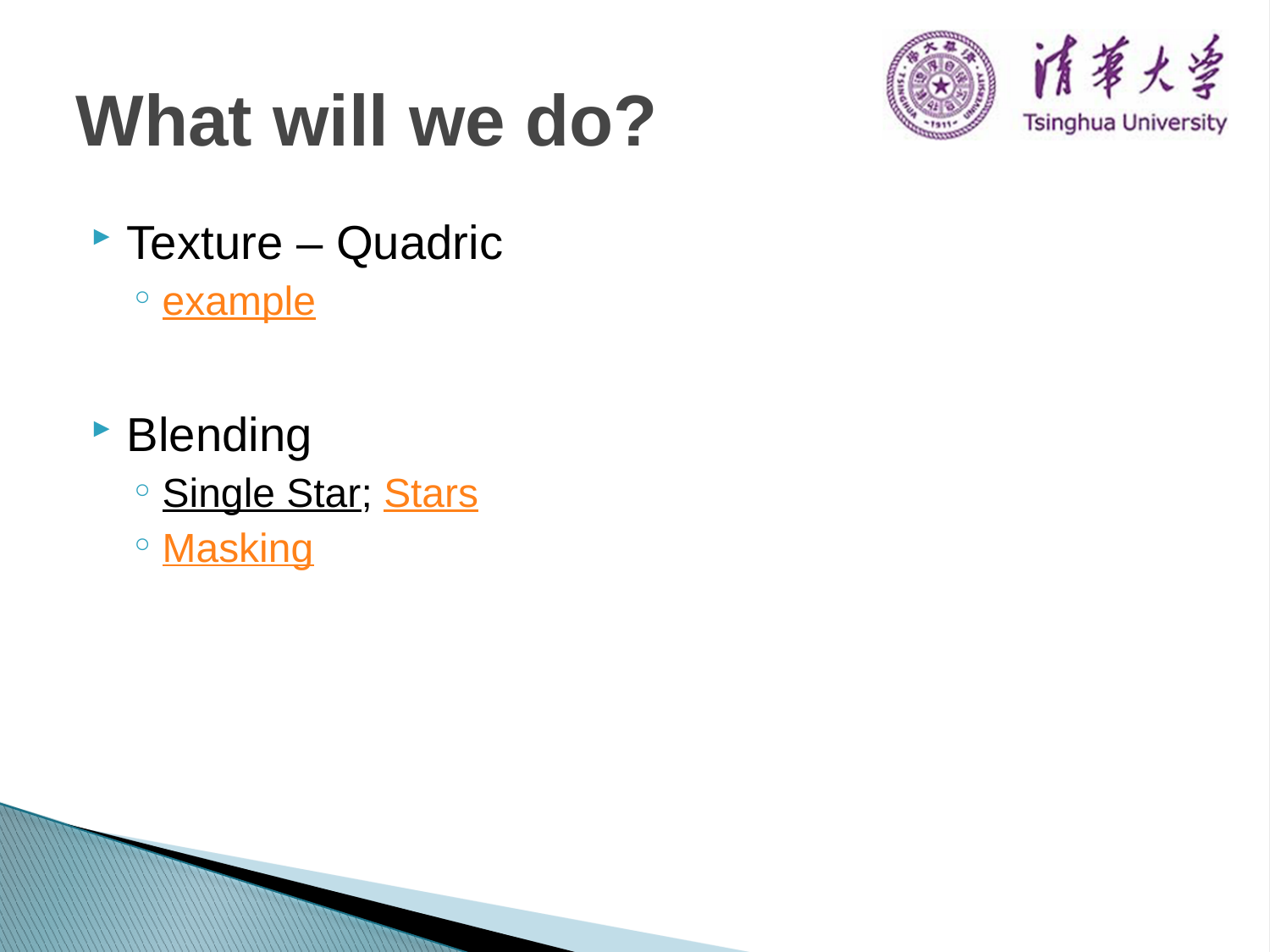

# What will we do?
Texture – Quadric
example

Blending
Single Star; Stars
Masking